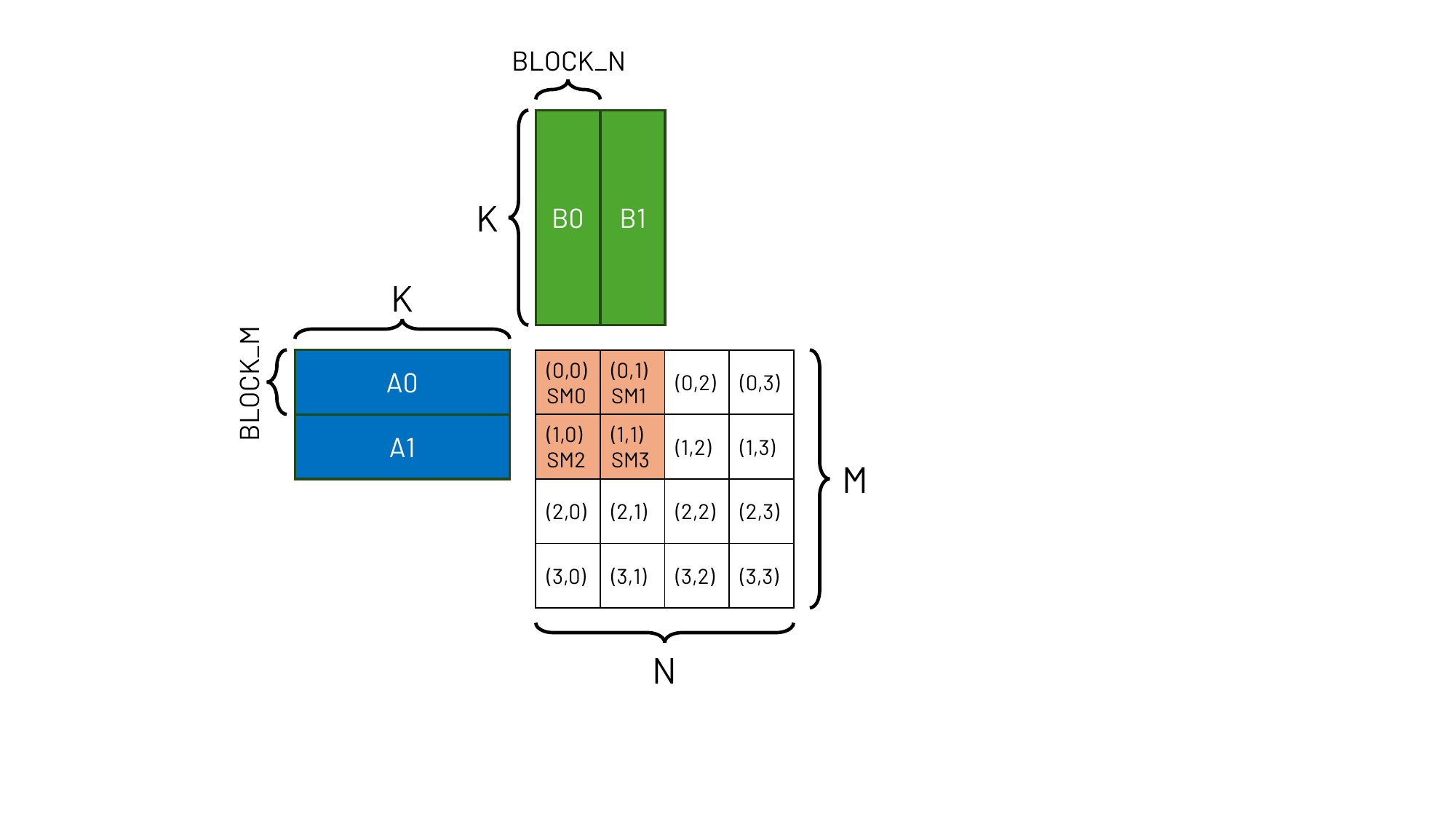

BLOCK_N

B0
B1
K

K

A0
| (0,0) SM0 | (0,1) SM1 | (0,2) | (0,3) |
| --- | --- | --- | --- |
| (1,0) SM2 | (1,1) SM3 | (1,2) | (1,3) |
| (2,0) | (2,1) | (2,2) | (2,3) |
| (3,0) | (3,1) | (3,2) | (3,3) |
BLOCK_M
A1
M

N